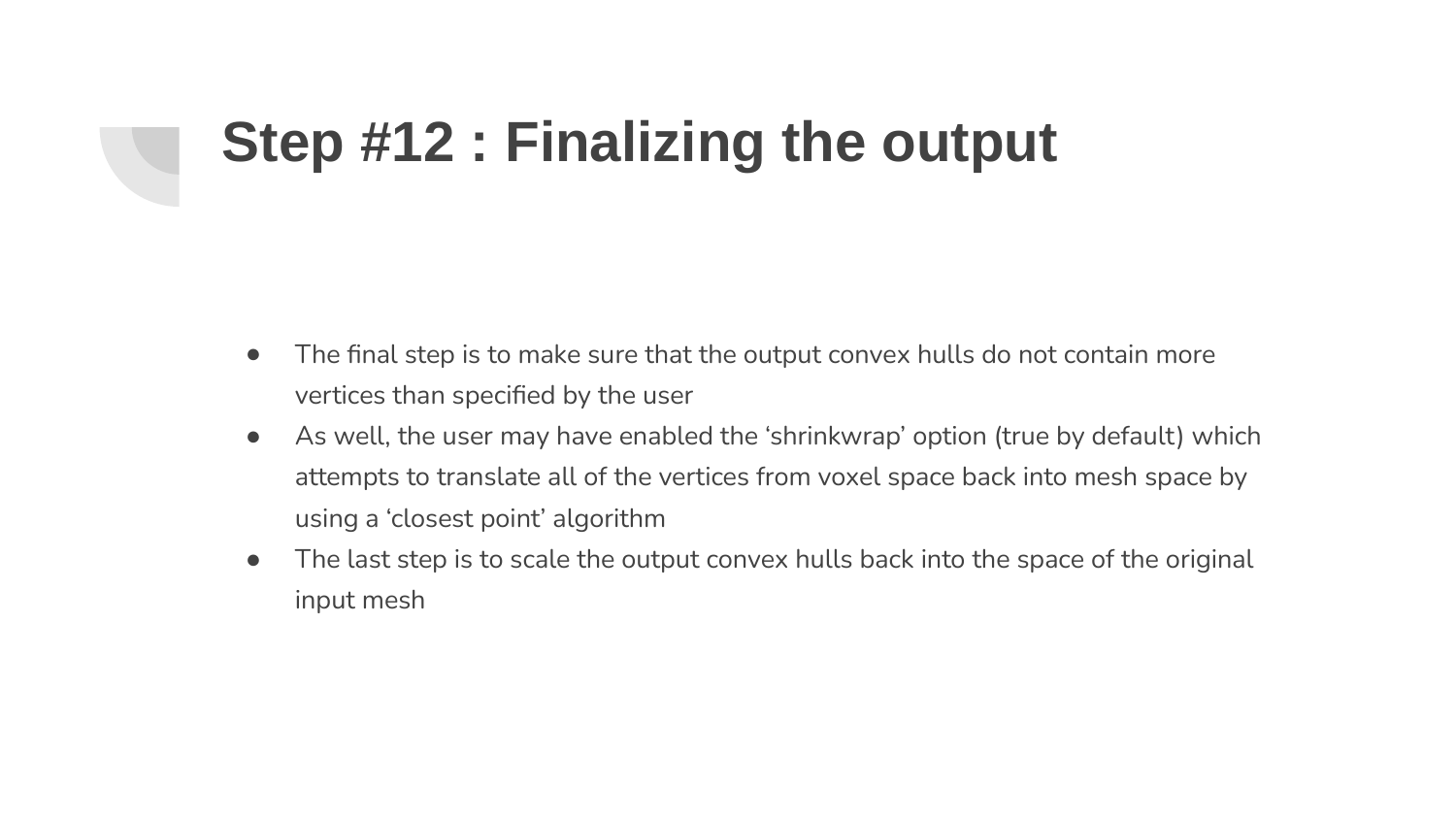

# Step #12 : Finalizing the output
The final step is to make sure that the output convex hulls do not contain more vertices than specified by the user
As well, the user may have enabled the ‘shrinkwrap’ option (true by default) which attempts to translate all of the vertices from voxel space back into mesh space by using a ‘closest point’ algorithm
The last step is to scale the output convex hulls back into the space of the original input mesh